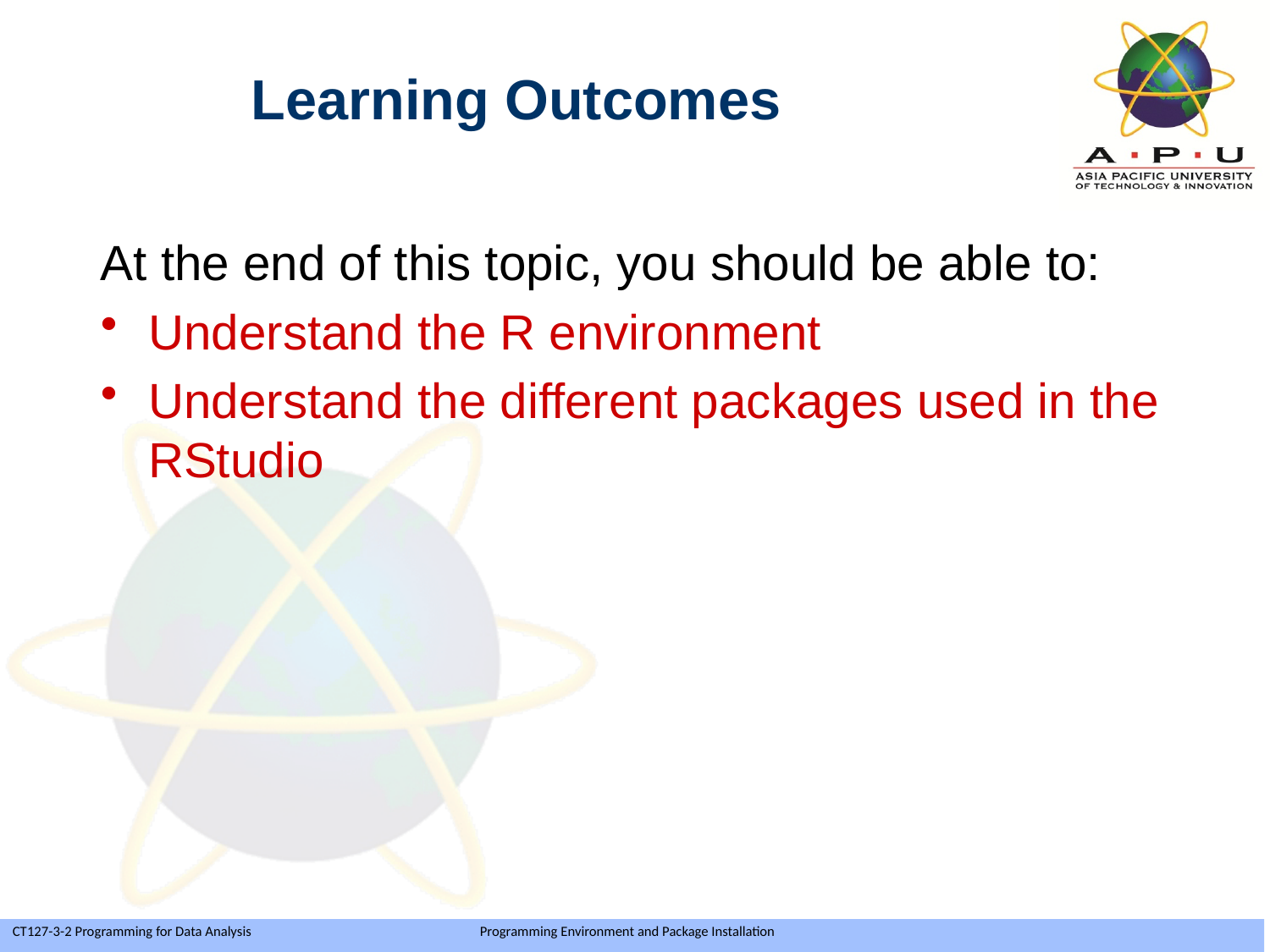

Learning Outcomes
At the end of this topic, you should be able to:
Understand the R environment
Understand the different packages used in the RStudio
Slide 3 of 16